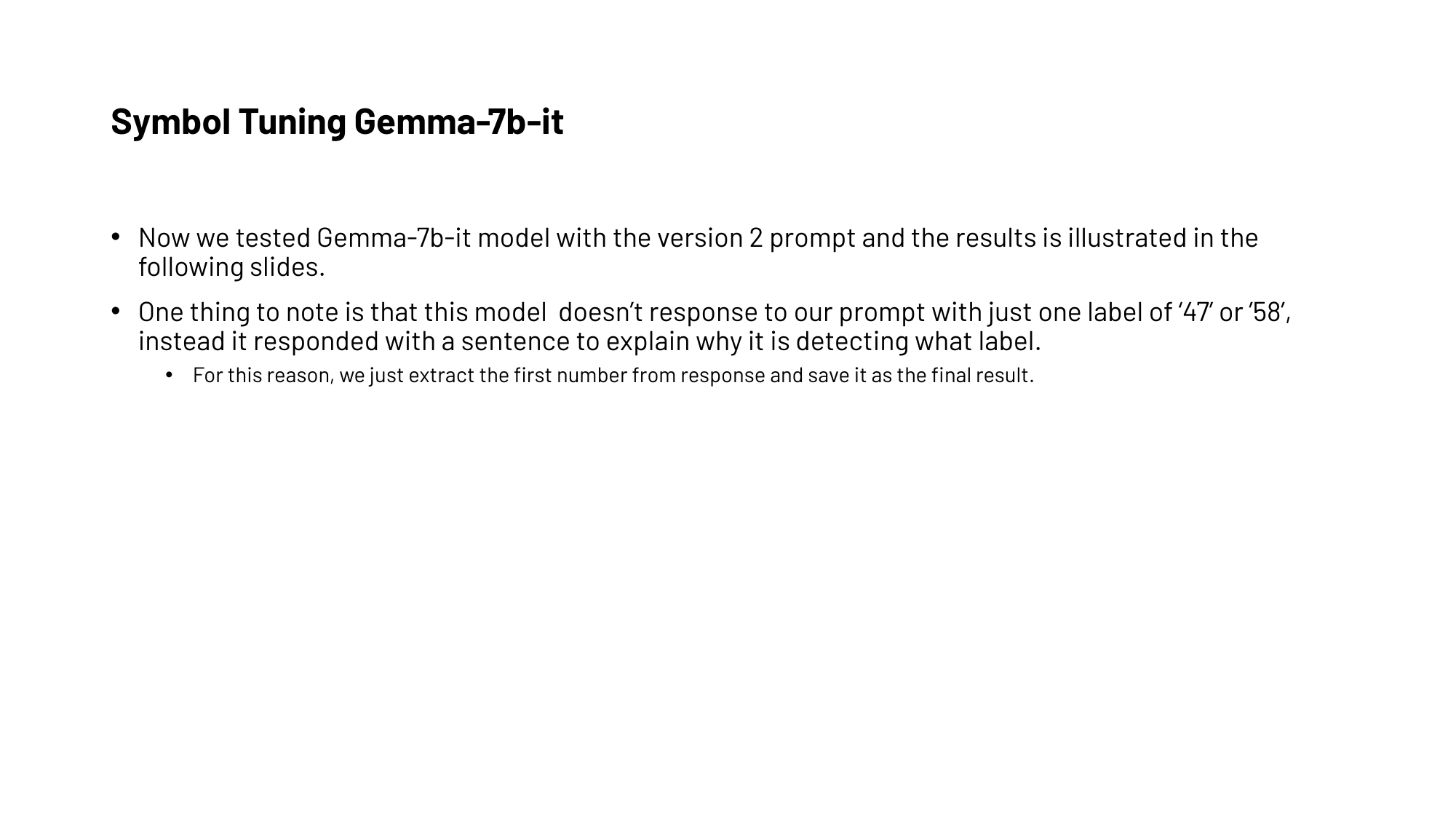

# Symbol Tuning Gemma-7b-it
Now we tested Gemma-7b-it model with the version 2 prompt and the results is illustrated in the following slides.
One thing to note is that this model  doesn’t response to our prompt with just one label of ‘47’ or ’58’, instead it responded with a sentence to explain why it is detecting what label.
For this reason, we just extract the first number from response and save it as the final result.